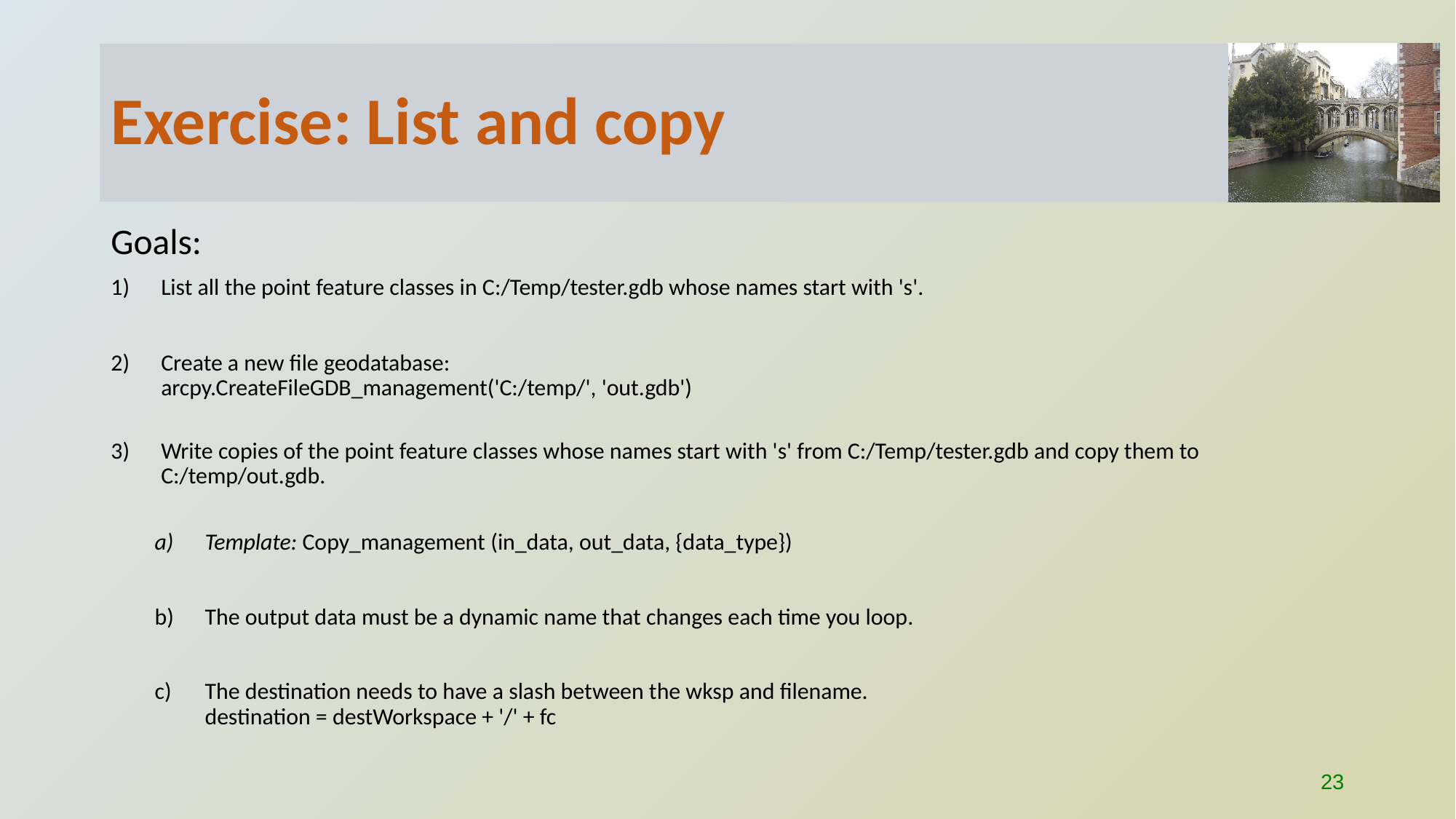

# Exercise: List and copy
Goals:
List all the point feature classes in C:/Temp/tester.gdb whose names start with 's'.

Create a new file geodatabase:
arcpy.CreateFileGDB_management('C:/temp/', 'out.gdb')
Write copies of the point feature classes whose names start with 's' from C:/Temp/tester.gdb and copy them to C:/temp/out.gdb.

Template: Copy_management (in_data, out_data, {data_type})

The output data must be a dynamic name that changes each time you loop.

The destination needs to have a slash between the wksp and filename.
destination = destWorkspace + '/' + fc
23